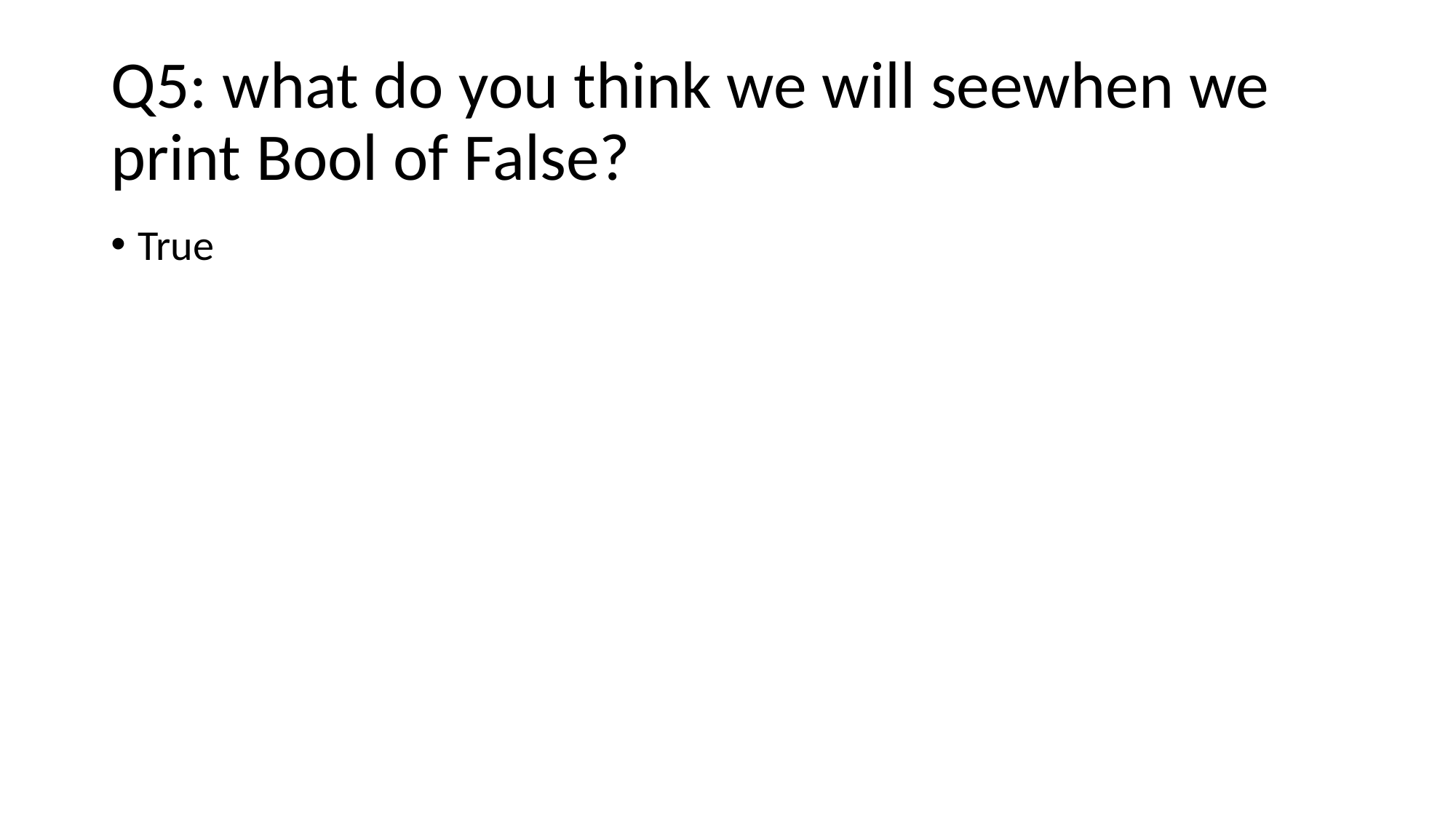

# Q5: what do you think we will seewhen we print Bool of False?
True